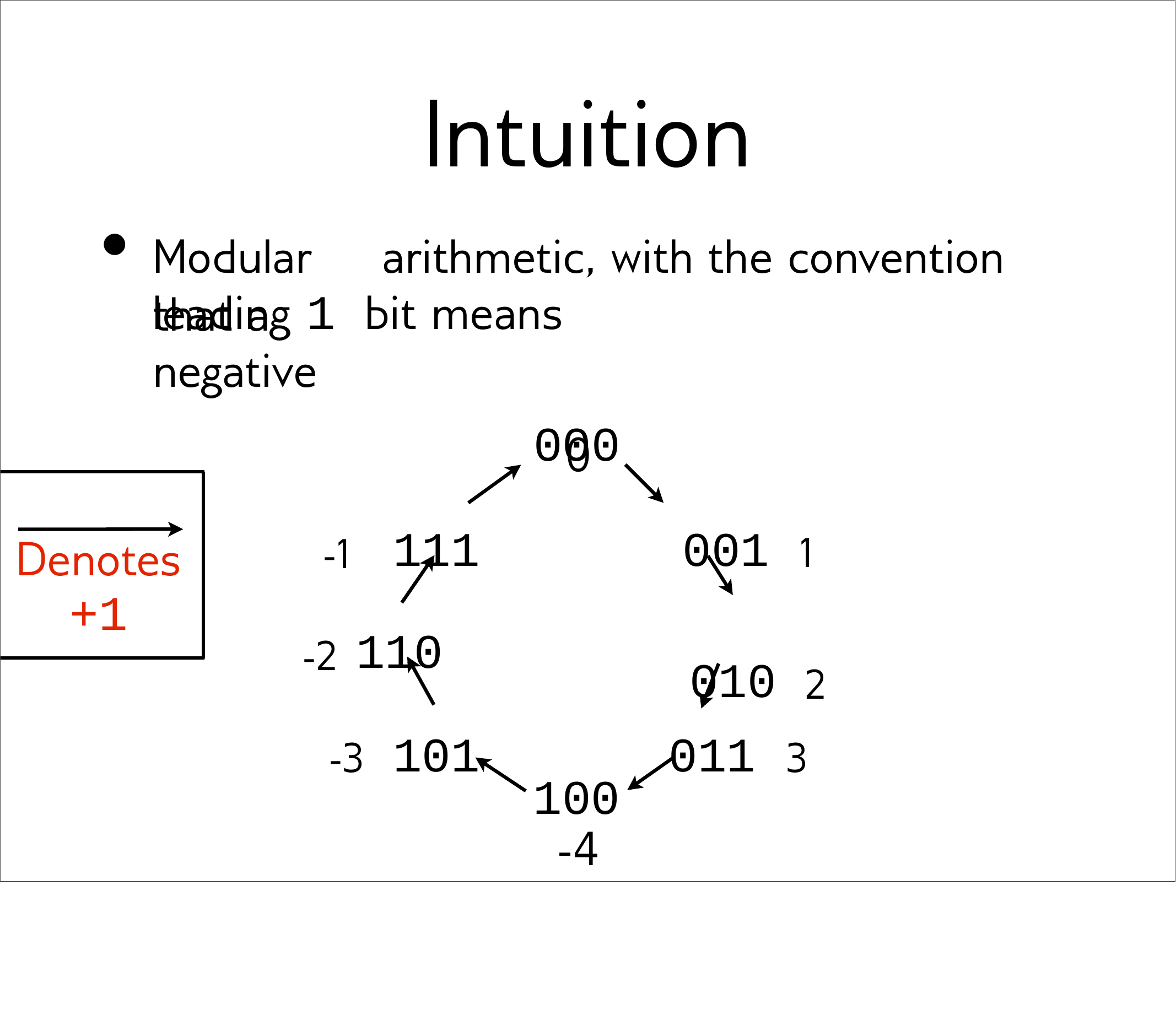

# Intuition
Modular	arithmetic, with the convention that a
leading 1 bit means negative
0
000

-1	111
001 1
010 2

Denotes
+1

-2 110

-3	101
011 3

100
-4